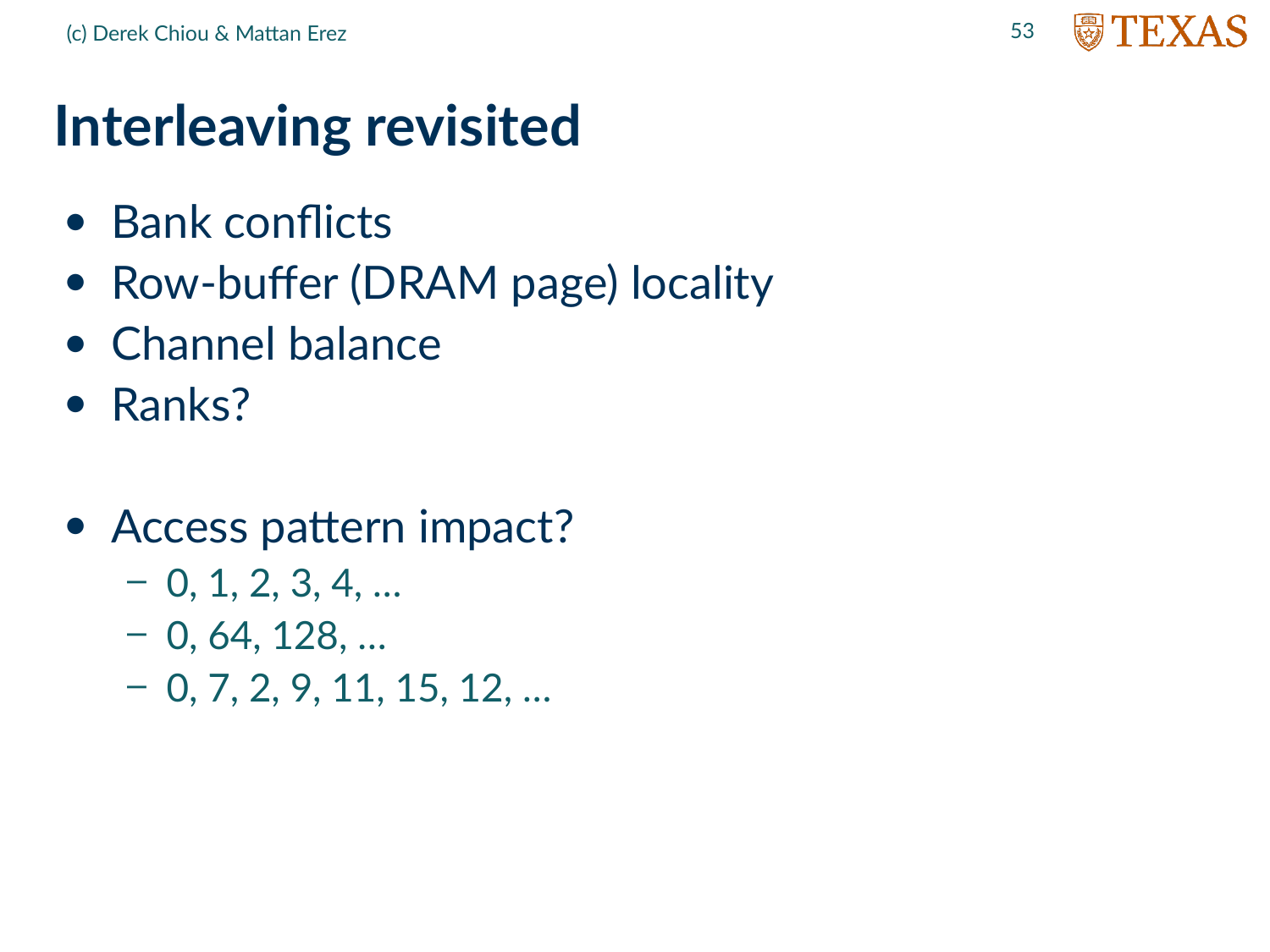

53
(c) Derek Chiou & Mattan Erez
# Interleaving revisited
Bank conflicts
Row-buffer (DRAM page) locality
Channel balance
Ranks?

Access pattern impact?
0, 1, 2, 3, 4, …
0, 64, 128, …
0, 7, 2, 9, 11, 15, 12, …